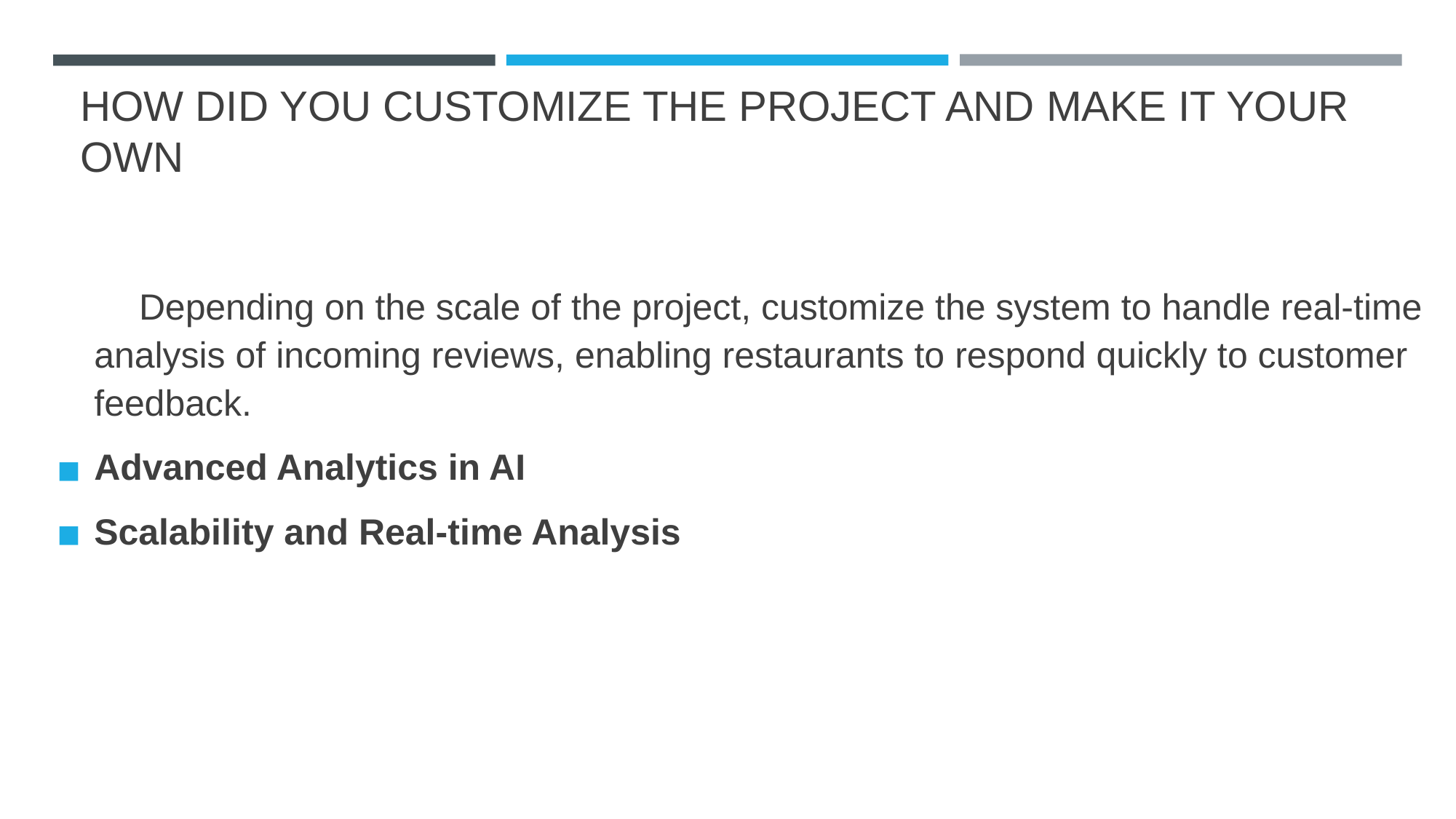

# HOW DID YOU CUSTOMIZE THE PROJECT AND MAKE IT YOUR OWN
        Depending on the scale of the project, customize the system to handle real-time analysis of incoming reviews, enabling restaurants to respond quickly to customer feedback.
Advanced Analytics in AI
Scalability and Real-time Analysis